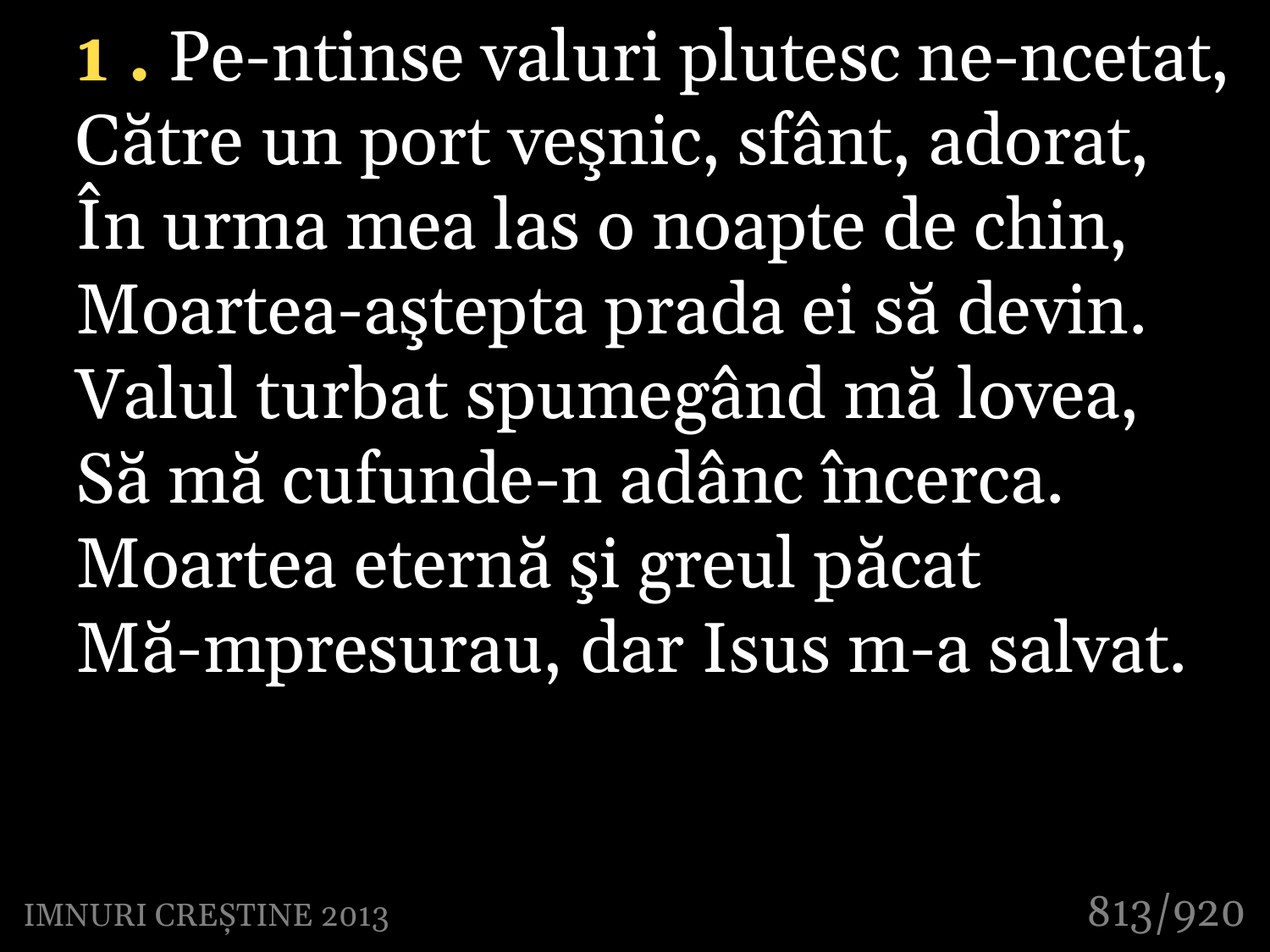

1 . Pe-ntinse valuri plutesc ne-ncetat,
Către un port veşnic, sfânt, adorat,
În urma mea las o noapte de chin,
Moartea-aştepta prada ei să devin.
Valul turbat spumegând mă lovea,
Să mă cufunde-n adânc încerca.
Moartea eternă şi greul păcat
Mă-mpresurau, dar Isus m-a salvat.
813/920
IMNURI CREȘTINE 2013